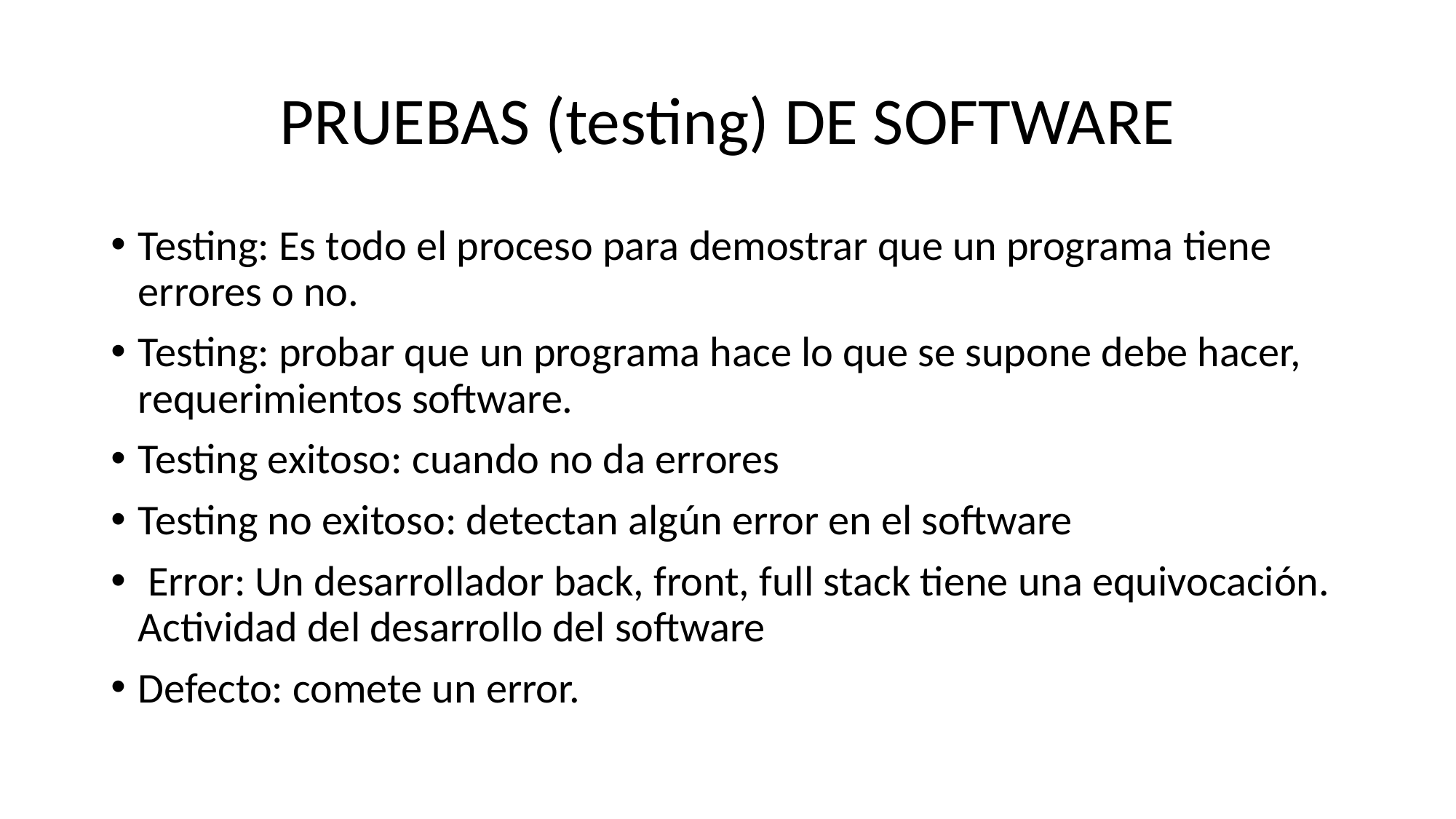

# PRUEBAS (testing) DE SOFTWARE
Testing: Es todo el proceso para demostrar que un programa tiene errores o no.
Testing: probar que un programa hace lo que se supone debe hacer, requerimientos software.
Testing exitoso: cuando no da errores
Testing no exitoso: detectan algún error en el software
 Error: Un desarrollador back, front, full stack tiene una equivocación. Actividad del desarrollo del software
Defecto: comete un error.